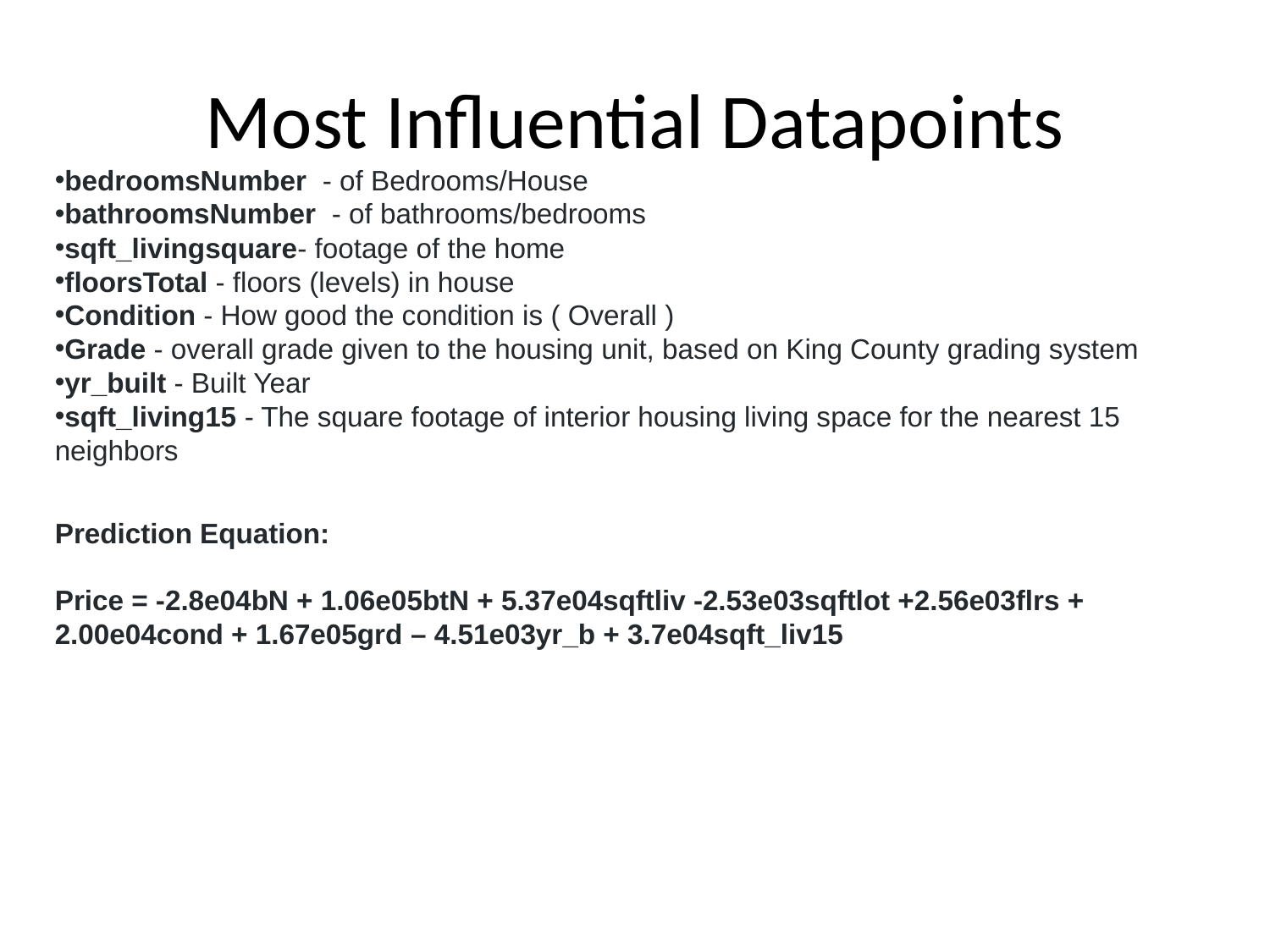

# Most Influential Datapoints
bedroomsNumber  - of Bedrooms/House
bathroomsNumber  - of bathrooms/bedrooms
sqft_livingsquare- footage of the home
floorsTotal - floors (levels) in house
Condition - How good the condition is ( Overall )
Grade - overall grade given to the housing unit, based on King County grading system
yr_built - Built Year
sqft_living15 - The square footage of interior housing living space for the nearest 15 neighbors

Prediction Equation:

Price = -2.8e04bN + 1.06e05btN + 5.37e04sqftliv -2.53e03sqftlot +2.56e03flrs + 2.00e04cond + 1.67e05grd – 4.51e03yr_b + 3.7e04sqft_liv15